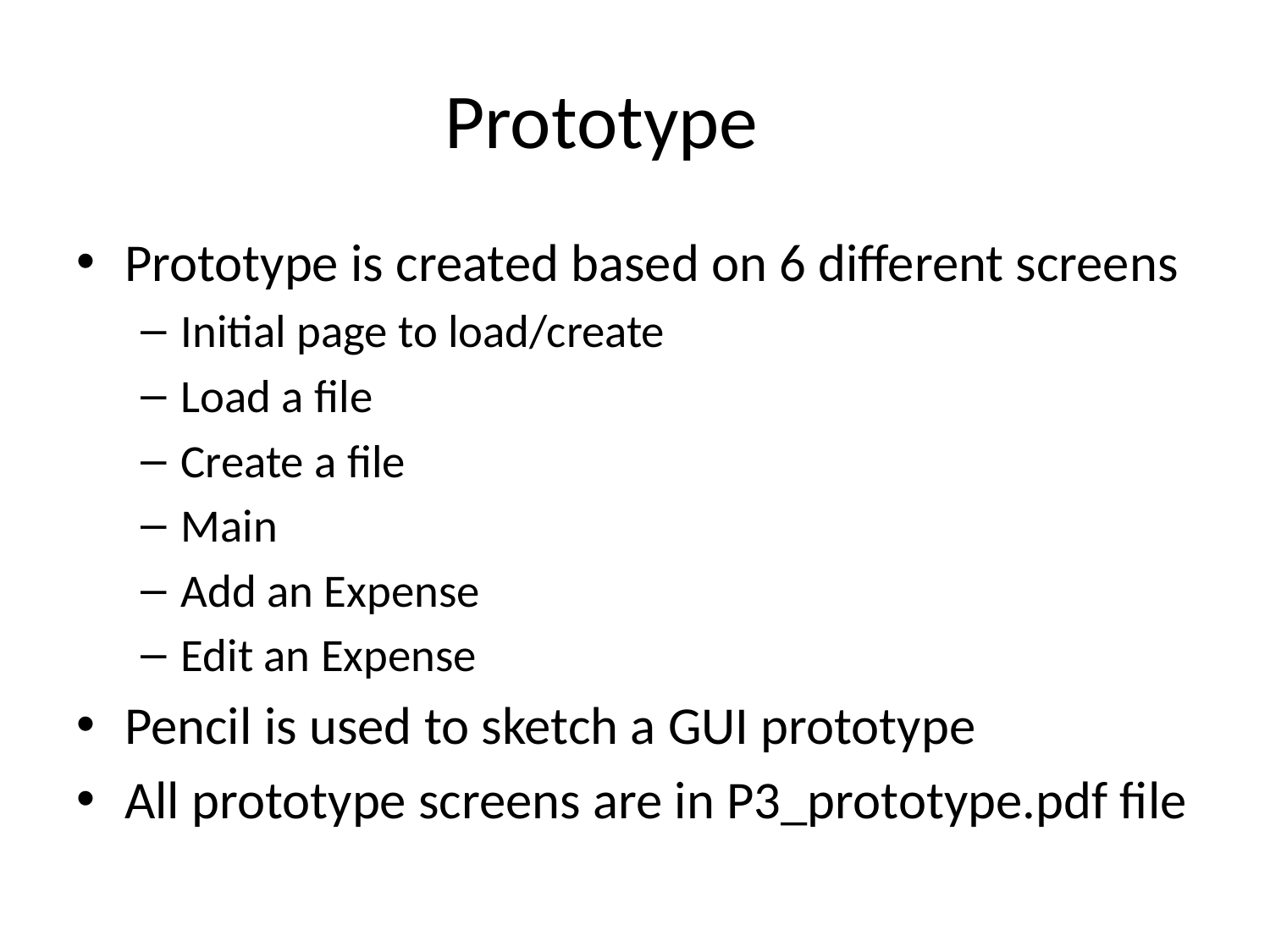

# Prototype
Prototype is created based on 6 different screens
Initial page to load/create
Load a file
Create a file
Main
Add an Expense
Edit an Expense
Pencil is used to sketch a GUI prototype
All prototype screens are in P3_prototype.pdf file